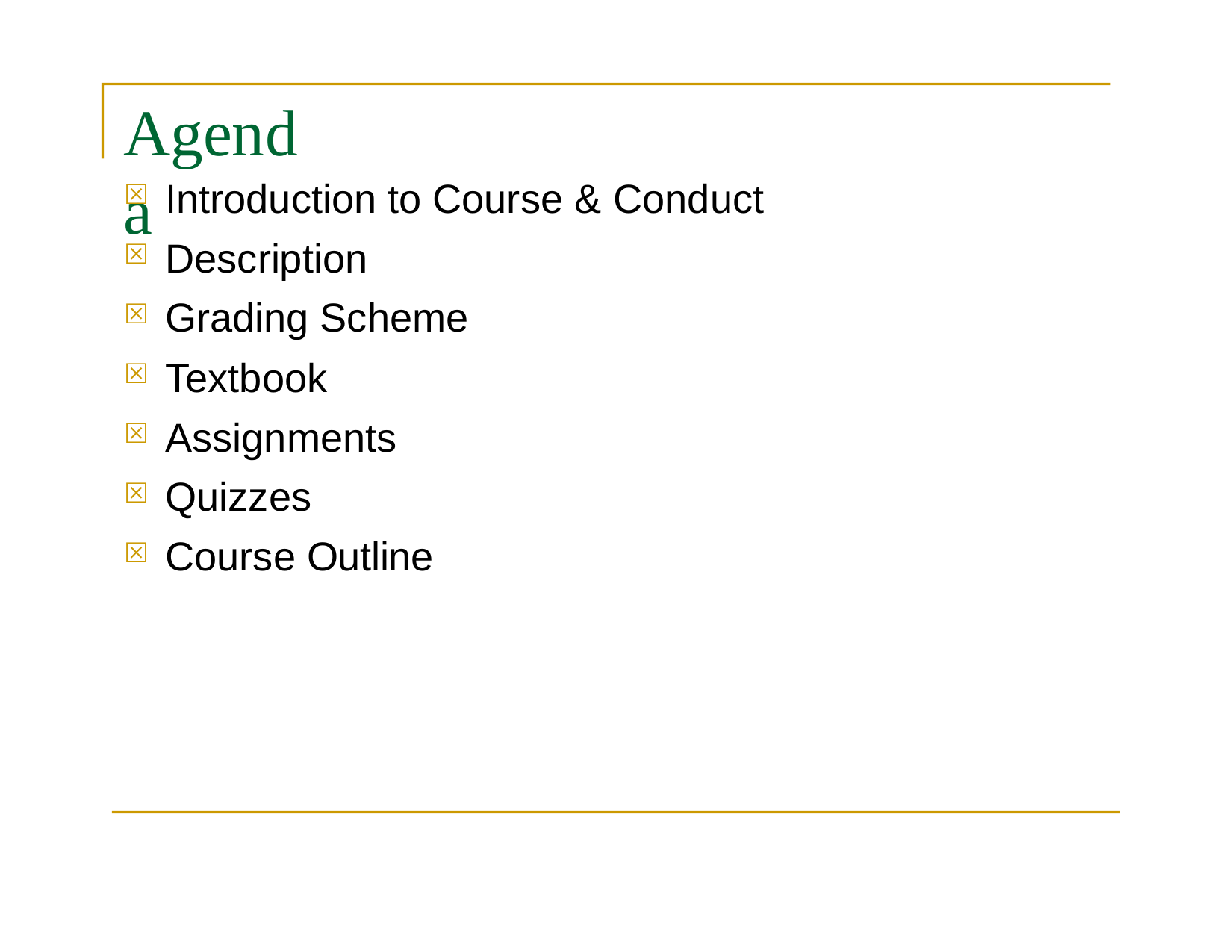

# Agenda
Introduction to Course & Conduct
Description
Grading Scheme
Textbook
Assignments
Quizzes
Course Outline